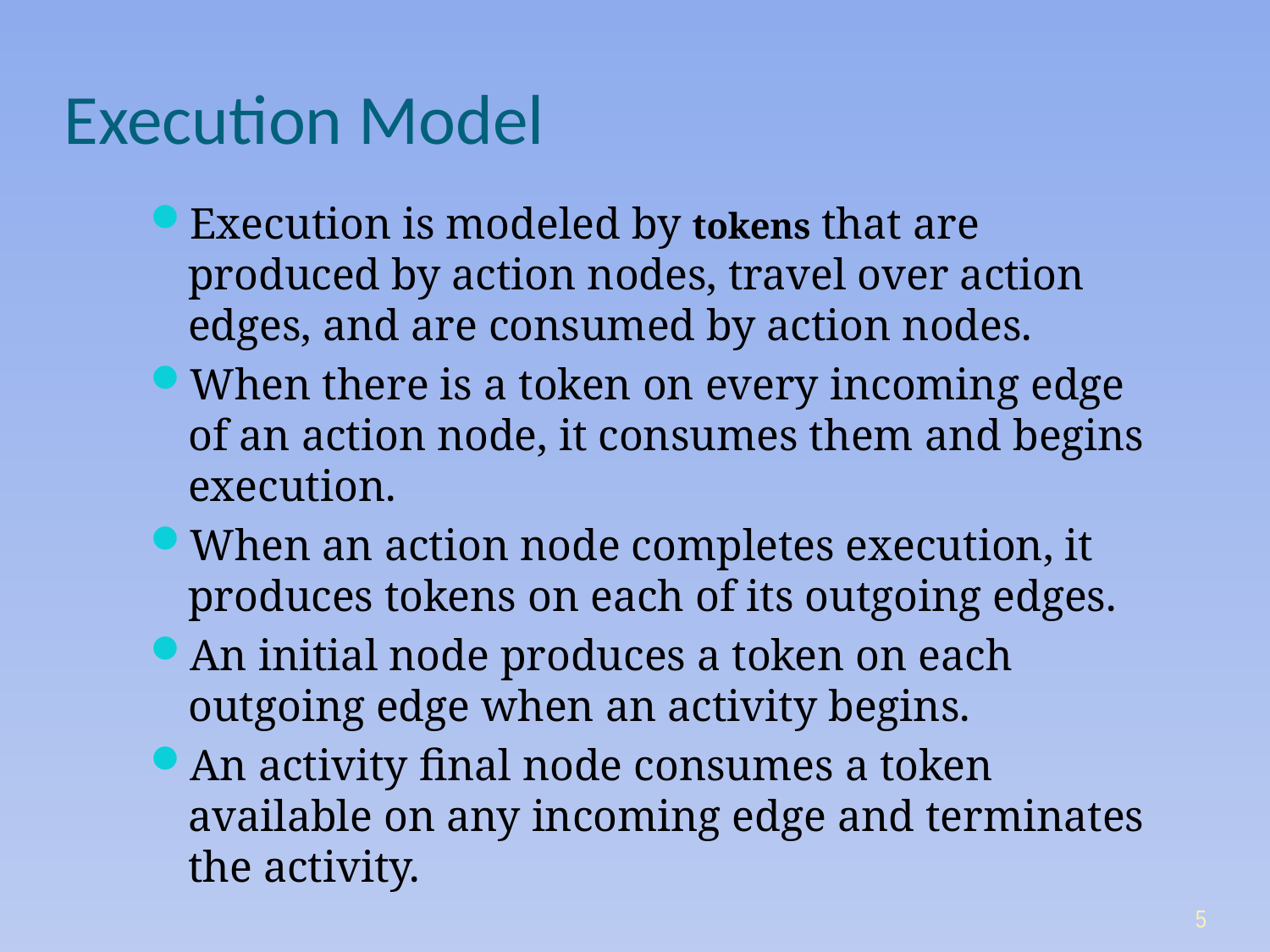

# Execution Model
Execution is modeled by tokens that are produced by action nodes, travel over action edges, and are consumed by action nodes.
When there is a token on every incoming edge of an action node, it consumes them and begins execution.
When an action node completes execution, it produces tokens on each of its outgoing edges.
An initial node produces a token on each outgoing edge when an activity begins.
An activity final node consumes a token available on any incoming edge and terminates the activity.
5